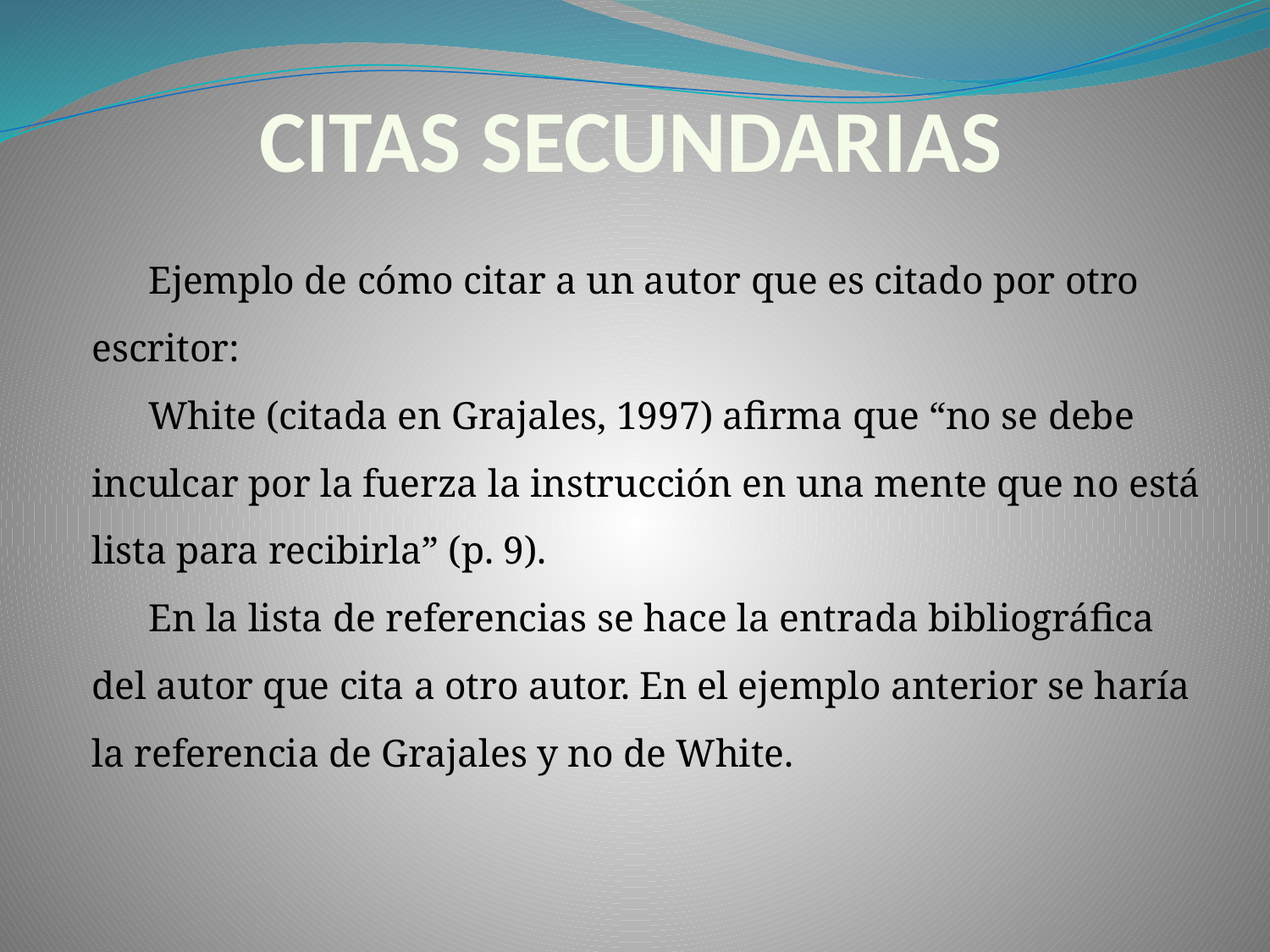

# CITAS SECUNDARIAS
Ejemplo de cómo citar a un autor que es citado por otro escritor:
White (citada en Grajales, 1997) afirma que “no se debe inculcar por la fuerza la instrucción en una mente que no está lista para recibirla” (p. 9).
En la lista de referencias se hace la entrada bibliográfica del autor que cita a otro autor. En el ejemplo anterior se haría la referencia de Grajales y no de White.